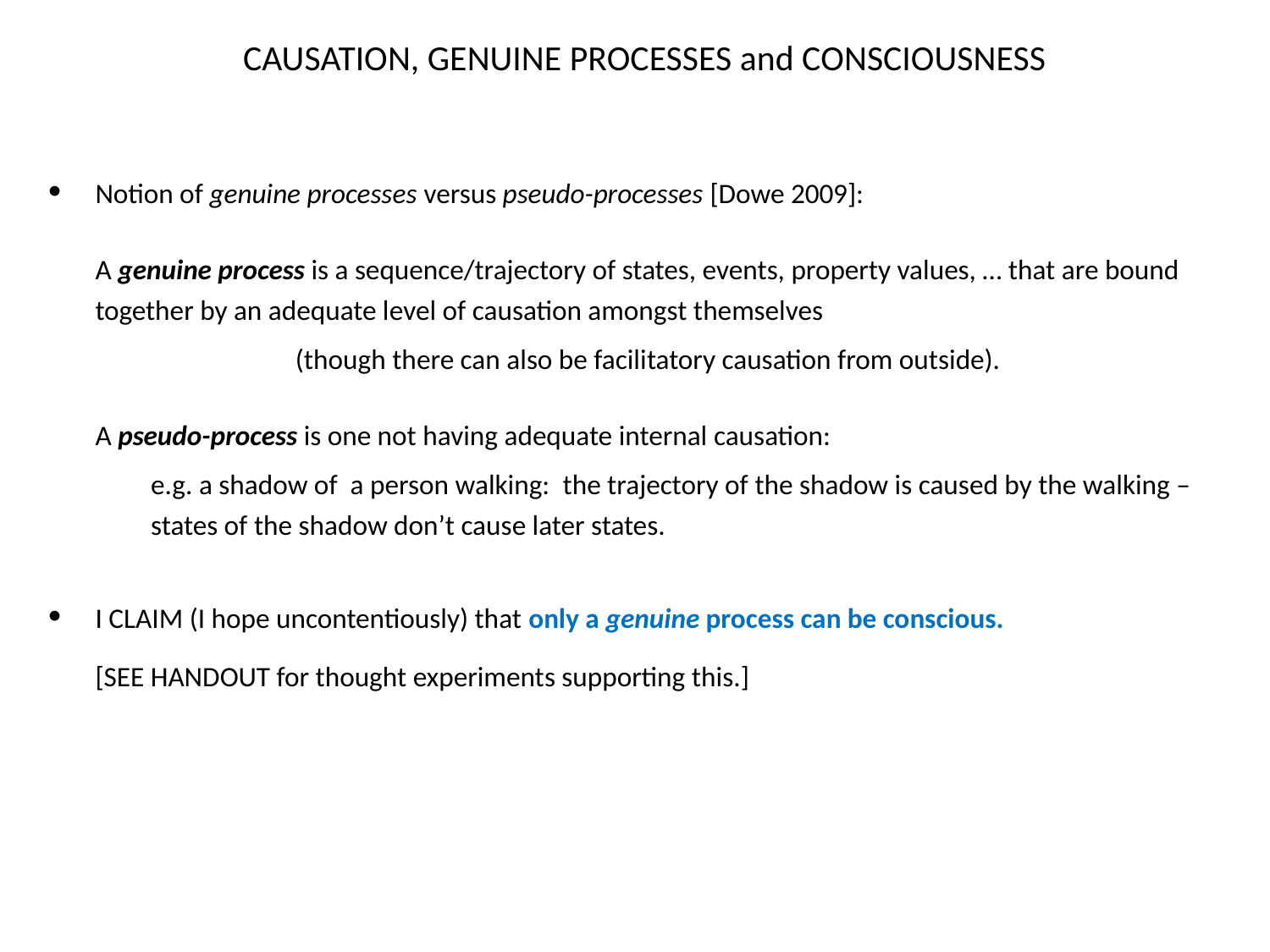

# CAUSATION, GENUINE PROCESSES and CONSCIOUSNESS
Notion of genuine processes versus pseudo-processes [Dowe 2009]:
A genuine process is a sequence/trajectory of states, events, property values, … that are bound together by an adequate level of causation amongst themselves
(though there can also be facilitatory causation from outside).
A pseudo-process is one not having adequate internal causation:
e.g. a shadow of  a person walking:  the trajectory of the shadow is caused by the walking – states of the shadow don’t cause later states.
I CLAIM (I hope uncontentiously) that only a genuine process can be conscious.
[SEE HANDOUT for thought experiments supporting this.]